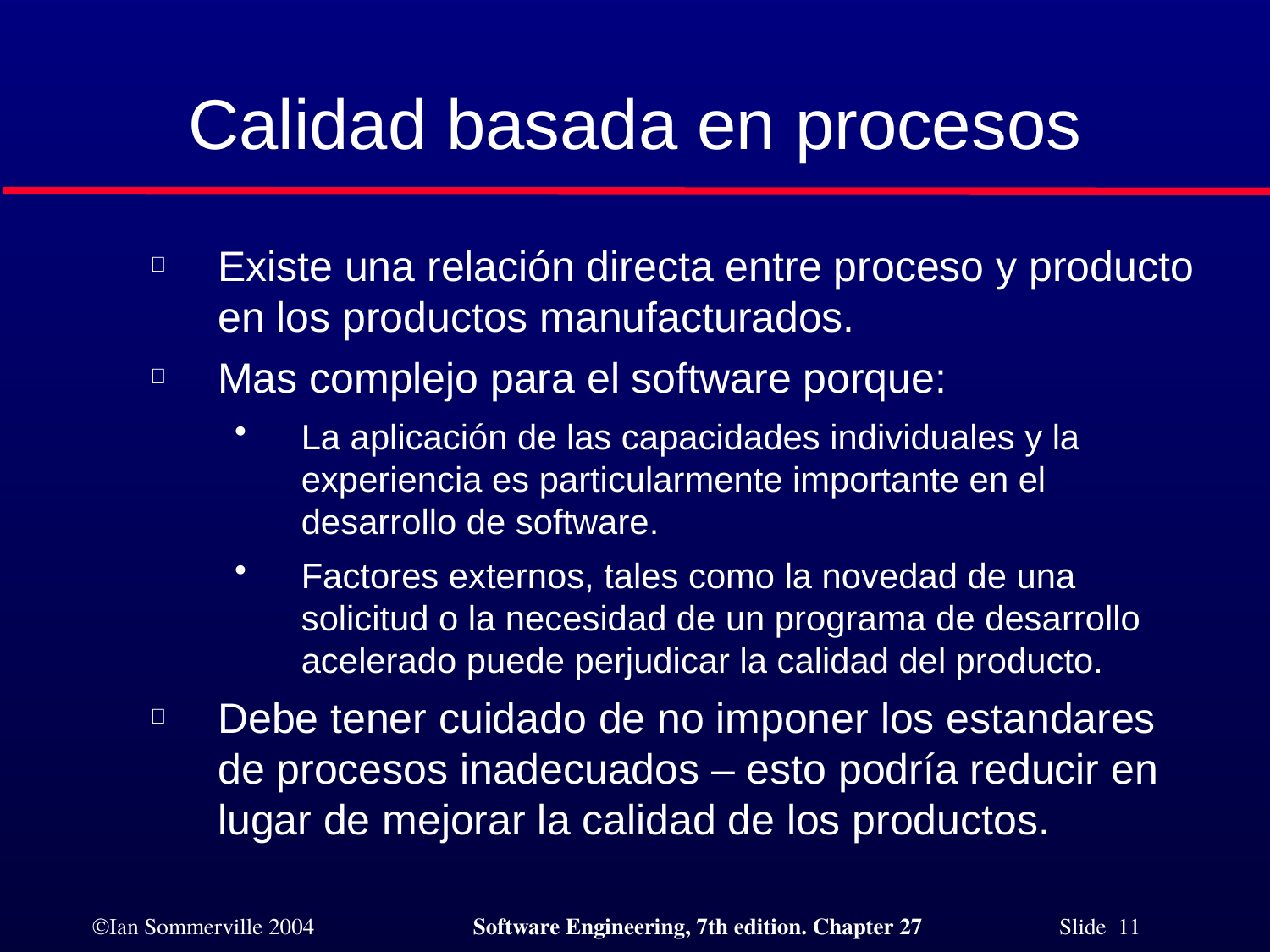

# Calidad basada en procesos
Existe una relación directa entre proceso y producto en los productos manufacturados.
Mas complejo para el software porque:
La aplicación de las capacidades individuales y la experiencia es particularmente importante en el desarrollo de software.
Factores externos, tales como la novedad de una solicitud o la necesidad de un programa de desarrollo acelerado puede perjudicar la calidad del producto.
Debe tener cuidado de no imponer los estandares de procesos inadecuados – esto podría reducir en lugar de mejorar la calidad de los productos.